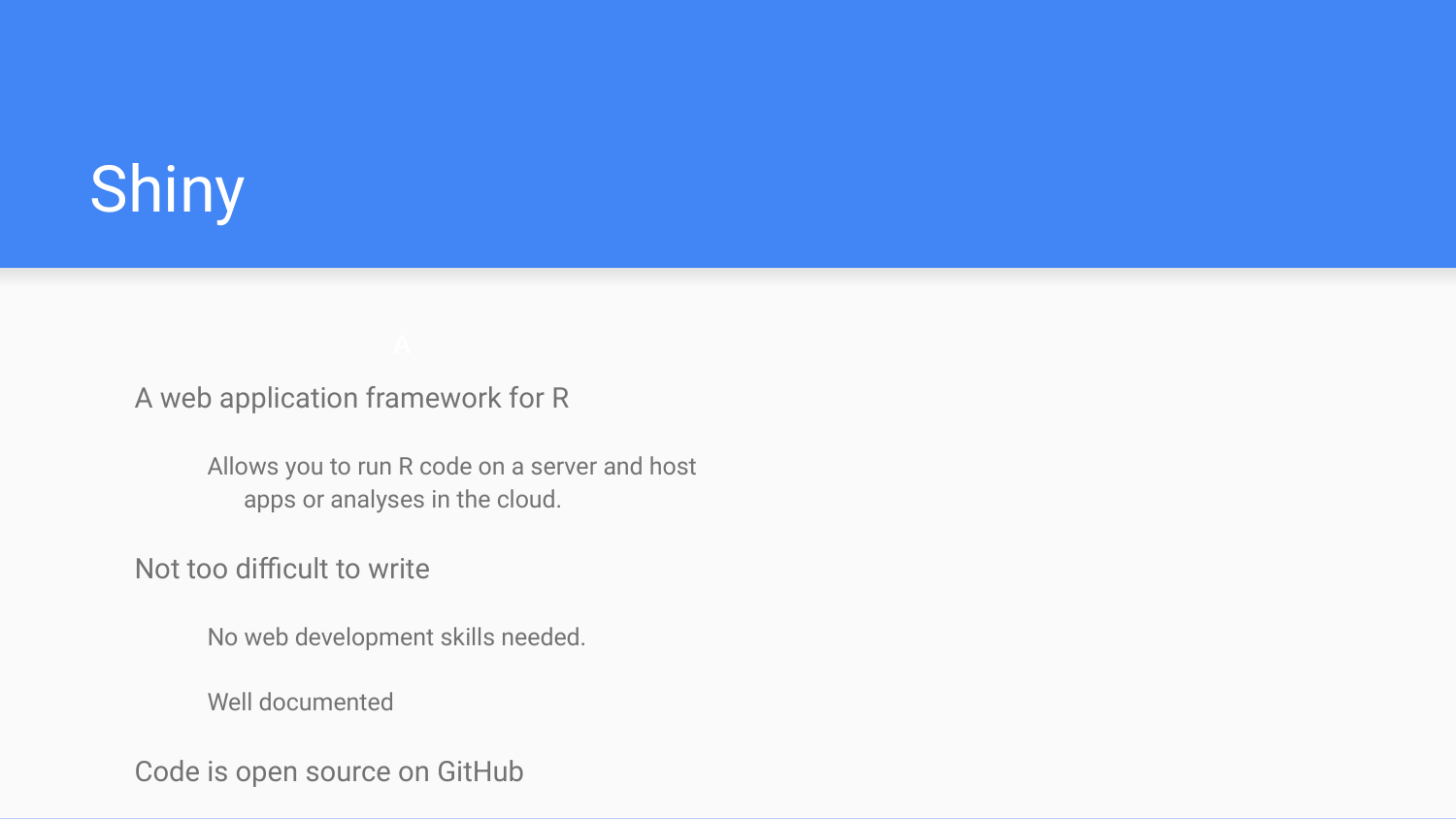

# Shiny

A
A web application framework for R
Allows you to run R code on a server and host apps or analyses in the cloud.
Not too difficult to write
No web development skills needed.
Well documented
Code is open source on GitHub